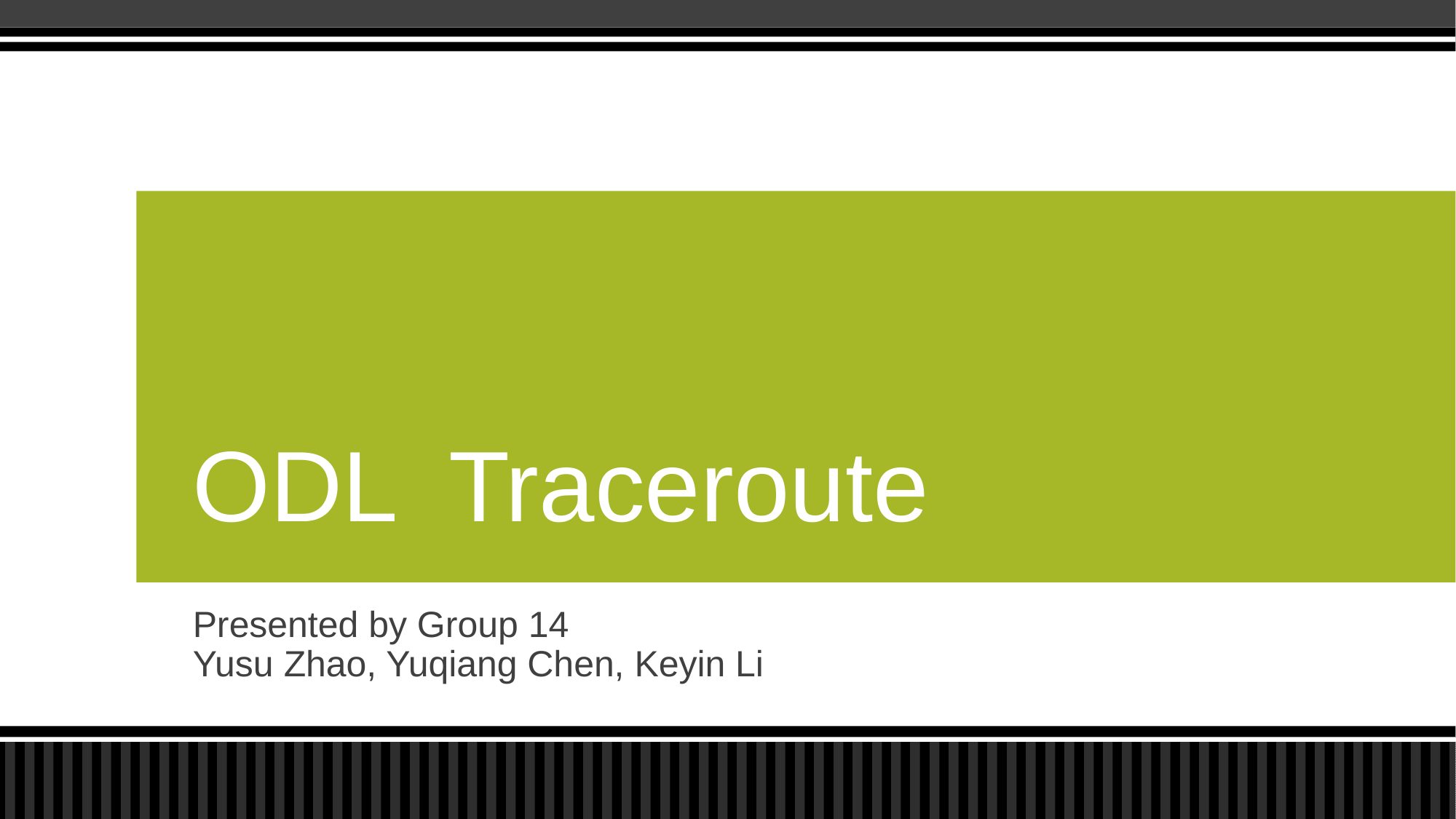

# ODL  Traceroute
Presented by Group 14
Yusu Zhao, Yuqiang Chen, Keyin Li